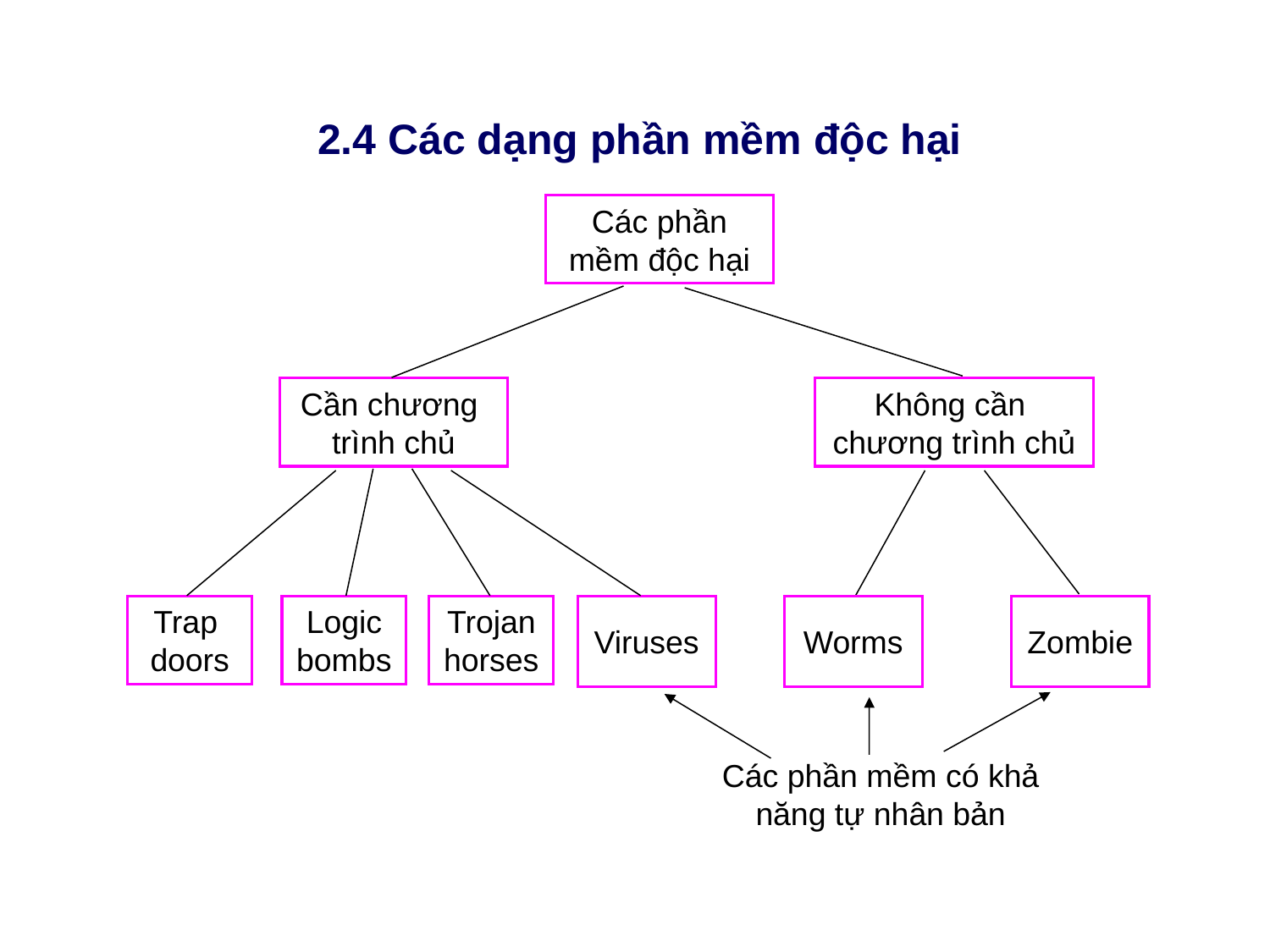

# 2.4 Các dạng phần mềm độc hại
Các phần mềm độc hại

Cần chương
trình chủ
Không cần
chương trình chủ

Trap
doors
Logic
bombs
Trojan
horses
Viruses
Worms
Zombie

Các phần mềm có khả năng tự nhân bản